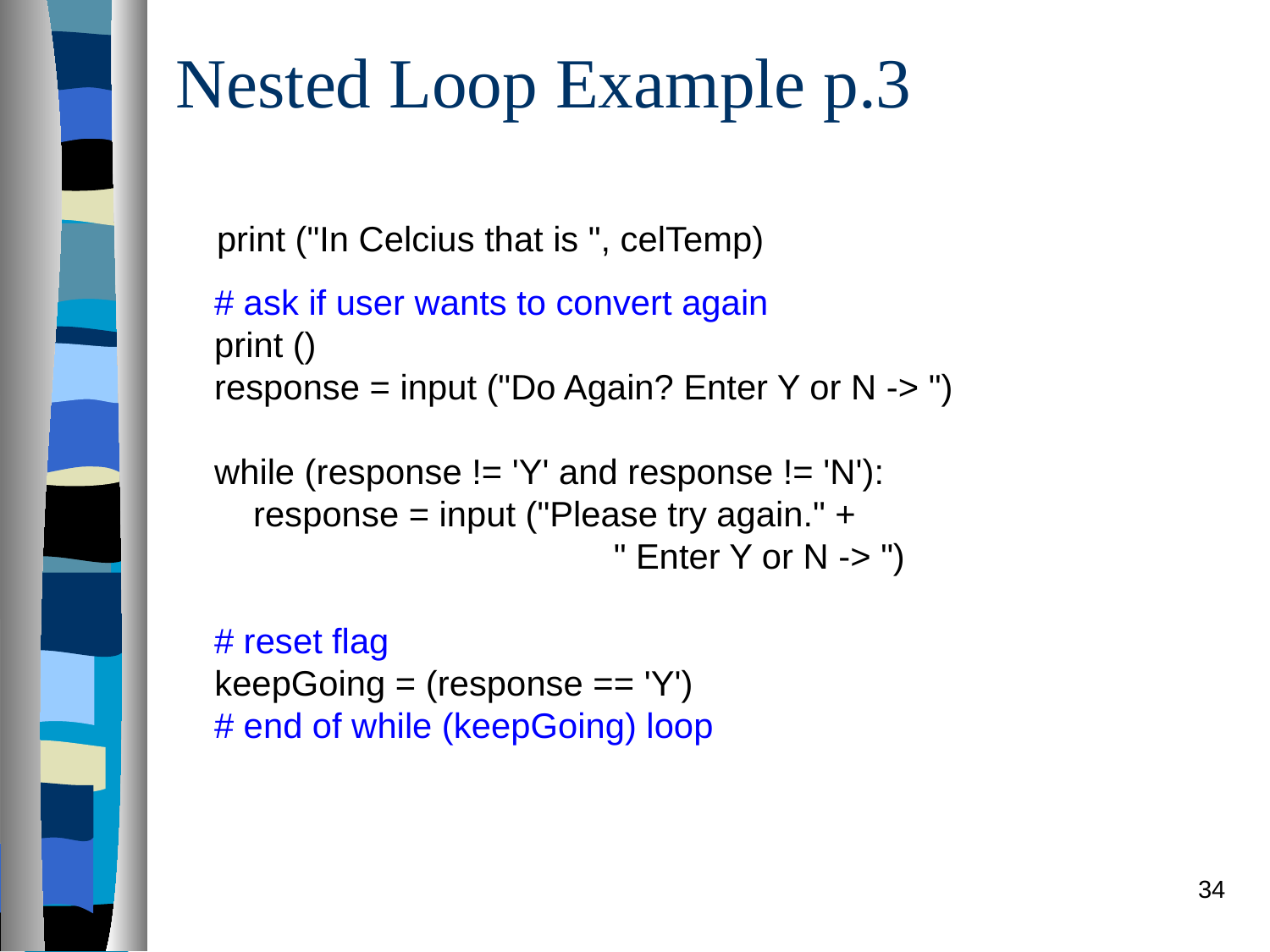

# Nested Loop Example p.3
   print ("In Celcius that is ", celTemp)
    # ask if user wants to convert again
    print ()
    response = input ("Do Again? Enter Y or N -> ")

    while (response != 'Y' and response != 'N'):
        response = input ("Please try again." +
                                             " Enter Y or N -> ")

    # reset flag
    keepGoing = (response == 'Y')
    # end of while (keepGoing) loop

34